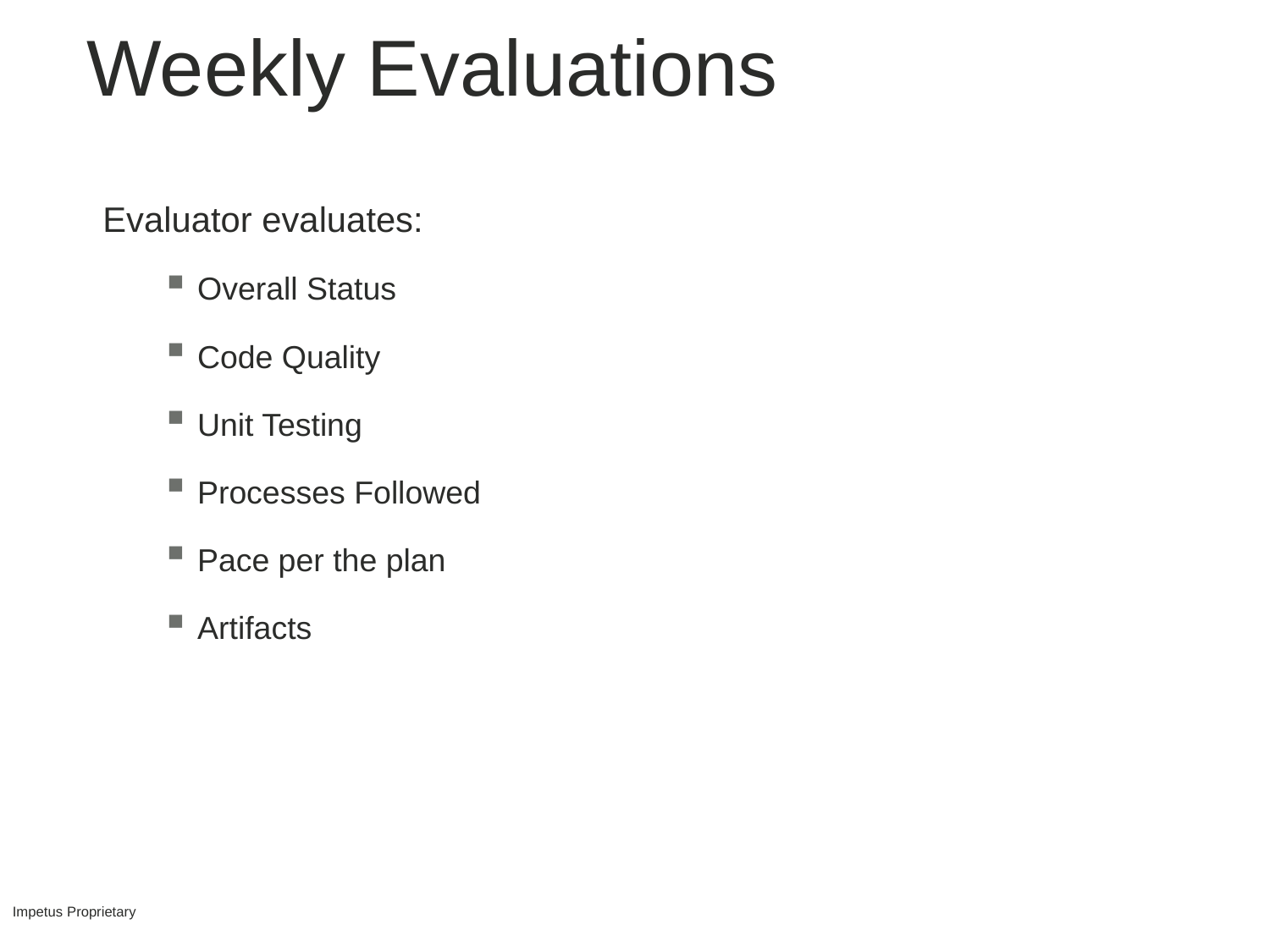

# Weekly Evaluations
Evaluator evaluates:
Overall Status
Code Quality
Unit Testing
Processes Followed
Pace per the plan
Artifacts

Impetus Proprietary